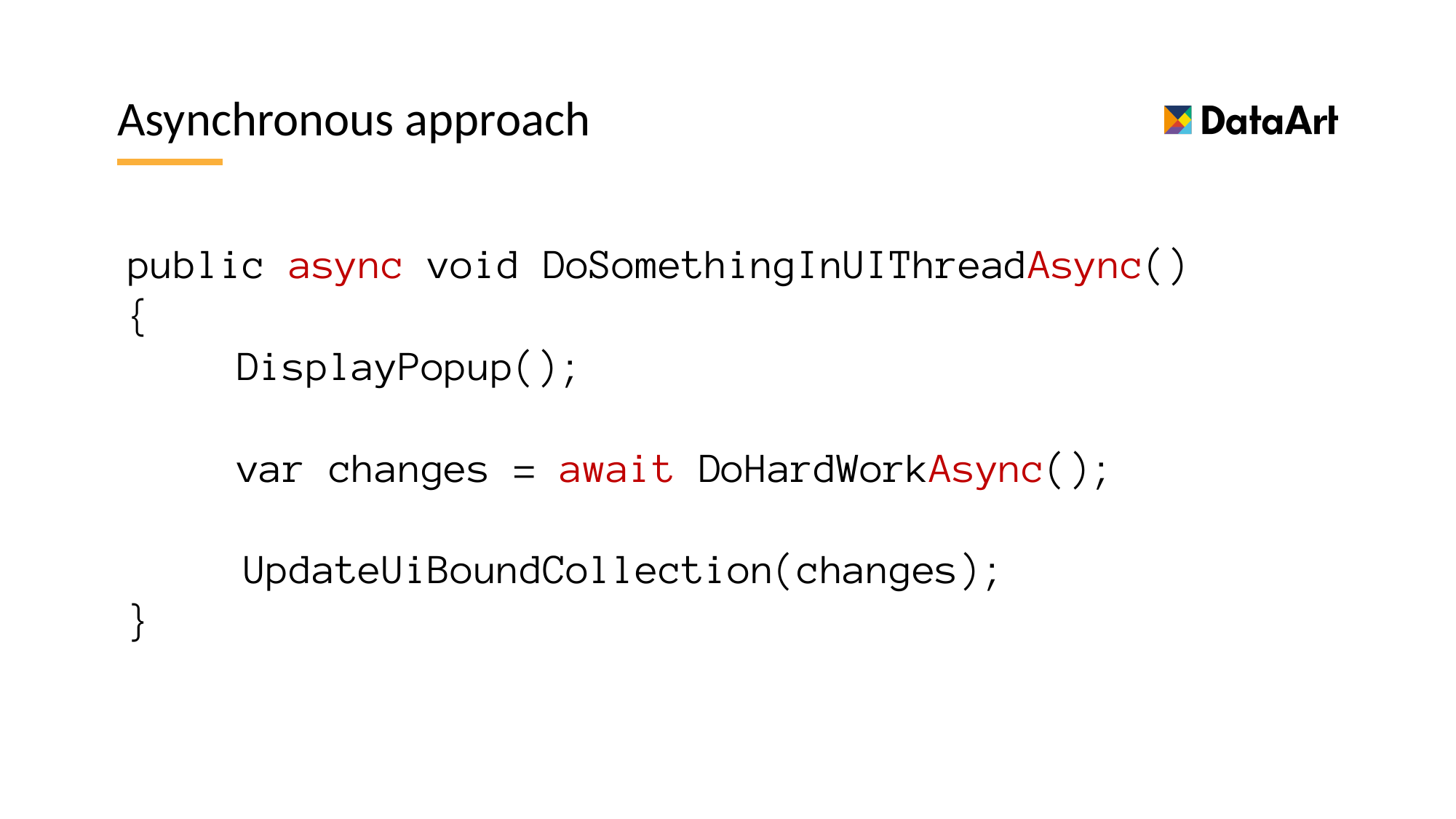

# Asynchronous approach
public async void DoSomethingInUIThreadAsync()
{
	DisplayPopup();

	var changes = await DoHardWorkAsync();

     UpdateUiBoundCollection(changes);
}